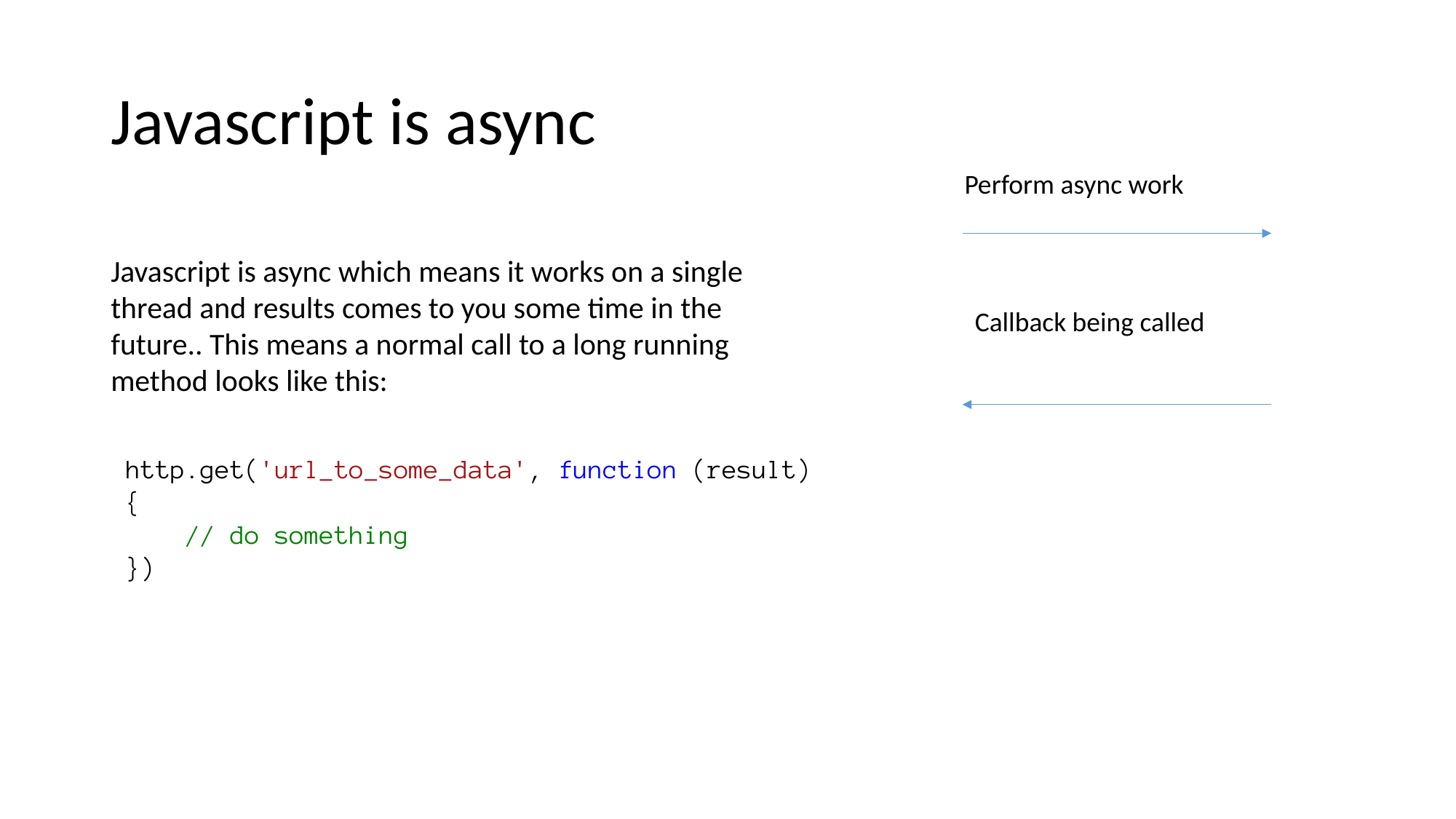

# Javascript is async
Perform async work
Javascript is async which means it works on a single thread and results comes to you some time in the future.. This means a normal call to a long running method looks like this:
Callback being called
http.get('url_to_some_data', function (result) {
    // do something
})